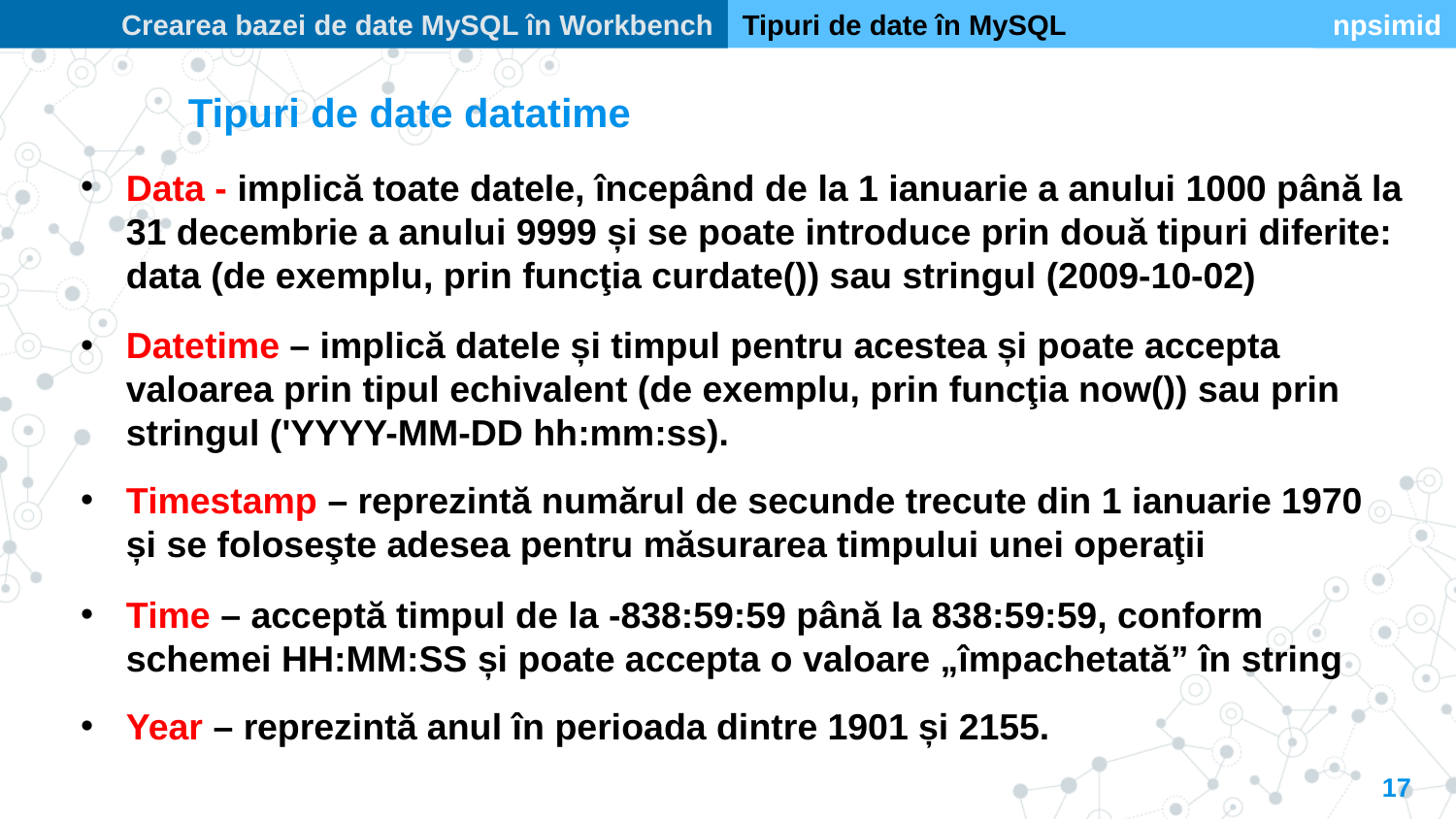

Crearea bazei de date MySQL în Workbench
Tipuri de date în MySQL
npsimid
Tipuri de date datatime
Data - implică toate datele, începând de la 1 ianuarie a anului 1000 până la 31 decembrie a anului 9999 și se poate introduce prin două tipuri diferite: data (de exemplu, prin funcţia curdate()) sau stringul (2009-10-02)
Datetime – implică datele și timpul pentru acestea și poate accepta valoarea prin tipul echivalent (de exemplu, prin funcţia now()) sau prin stringul ('YYYY-MM-DD hh:mm:ss).
Timestamp – reprezintă numărul de secunde trecute din 1 ianuarie 1970 și se foloseşte adesea pentru măsurarea timpului unei operaţii
Time – acceptă timpul de la -838:59:59 până la 838:59:59, conform schemei HH:MM:SS și poate accepta o valoare „împachetată” în string
Year – reprezintă anul în perioada dintre 1901 și 2155.
17